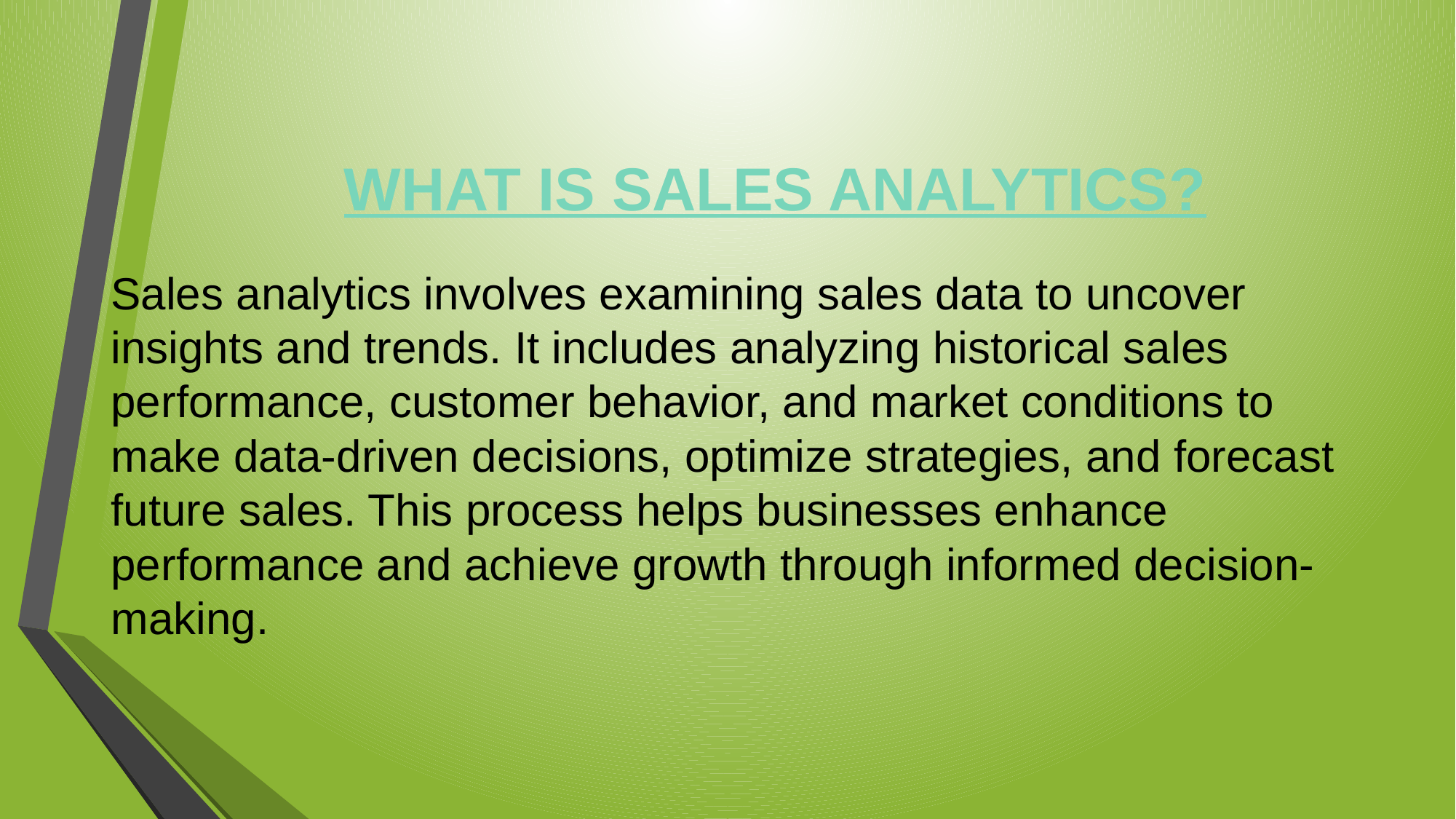

# WHAT IS SALES ANALYTICS?
Sales analytics involves examining sales data to uncover insights and trends. It includes analyzing historical sales performance, customer behavior, and market conditions to make data-driven decisions, optimize strategies, and forecast future sales. This process helps businesses enhance performance and achieve growth through informed decision-making.